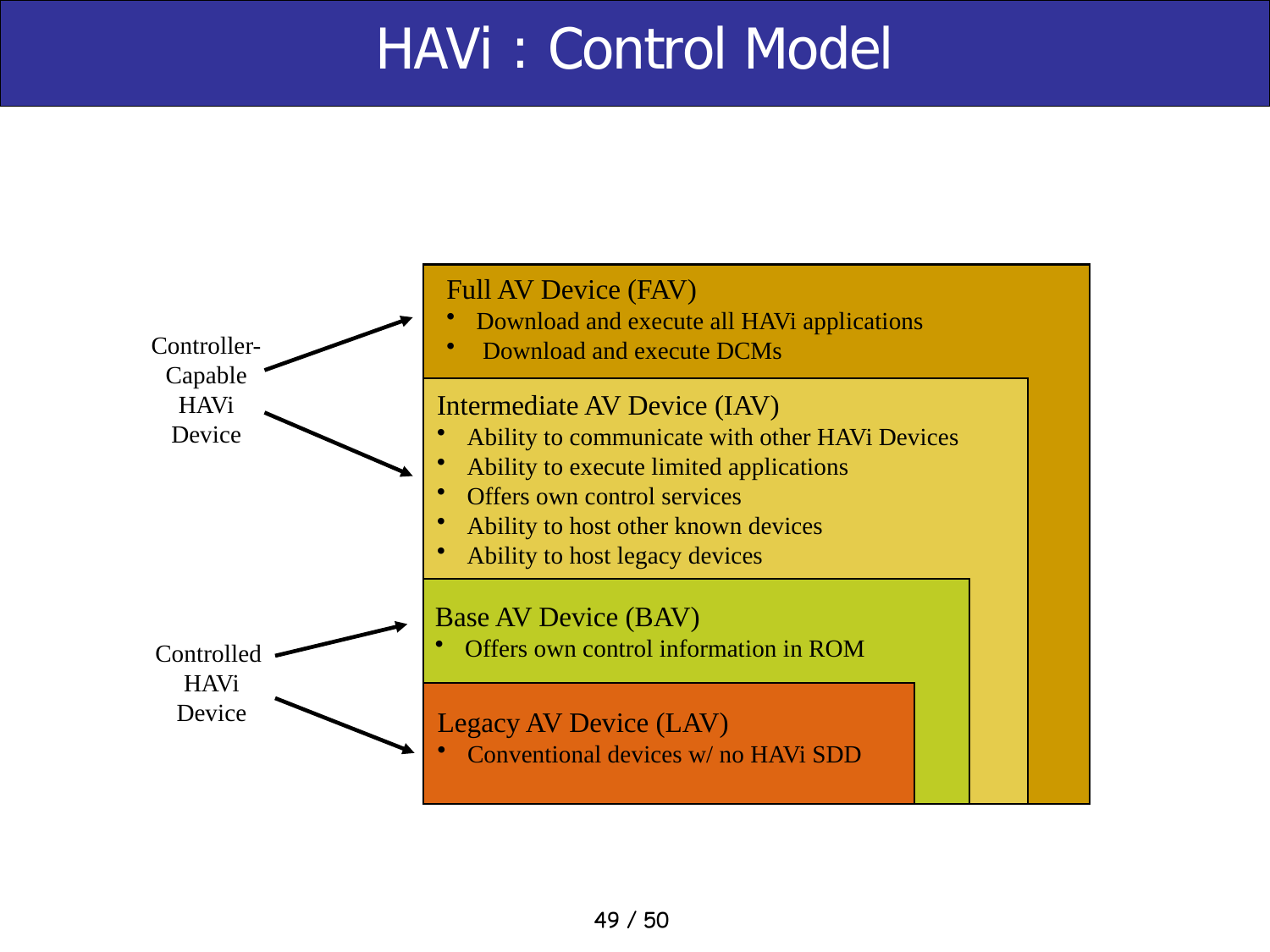

# HAVi : Control Model

Full AV Device (FAV)
Download and execute all HAVi applications
 Download and execute DCMs
Controller-
Capable
HAVi
Device

Intermediate AV Device (IAV)
Ability to communicate with other HAVi Devices
Ability to execute limited applications
Offers own control services
Ability to host other known devices
Ability to host legacy devices

Base AV Device (BAV)
Offers own control information in ROM
Controlled
HAVi
Device

Legacy AV Device (LAV)
Conventional devices w/ no HAVi SDD
49 / 50